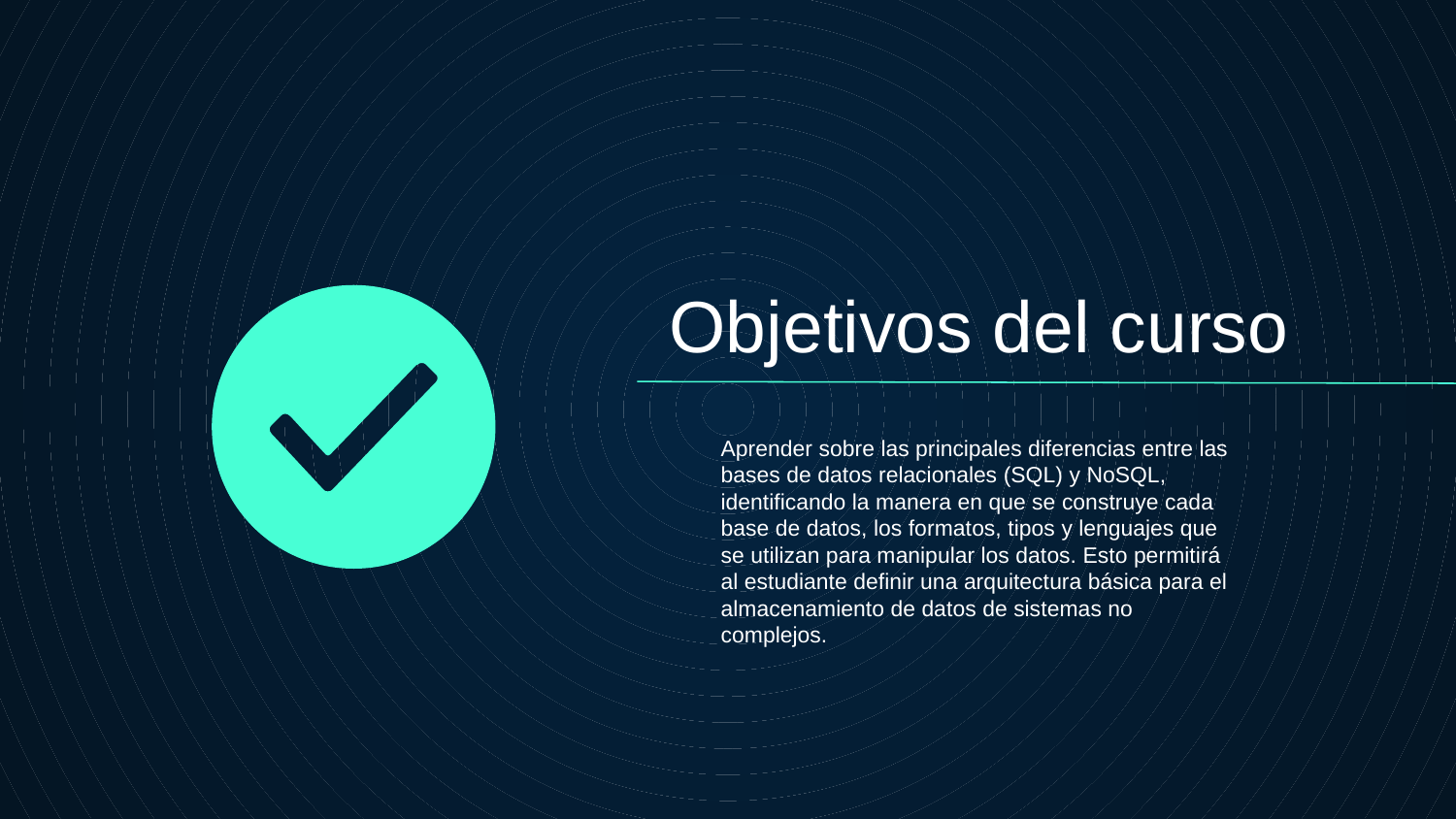

# Objetivos del curso
Aprender sobre las principales diferencias entre las bases de datos relacionales (SQL) y NoSQL, identificando la manera en que se construye cada base de datos, los formatos, tipos y lenguajes que se utilizan para manipular los datos. Esto permitirá al estudiante definir una arquitectura básica para el almacenamiento de datos de sistemas no complejos.